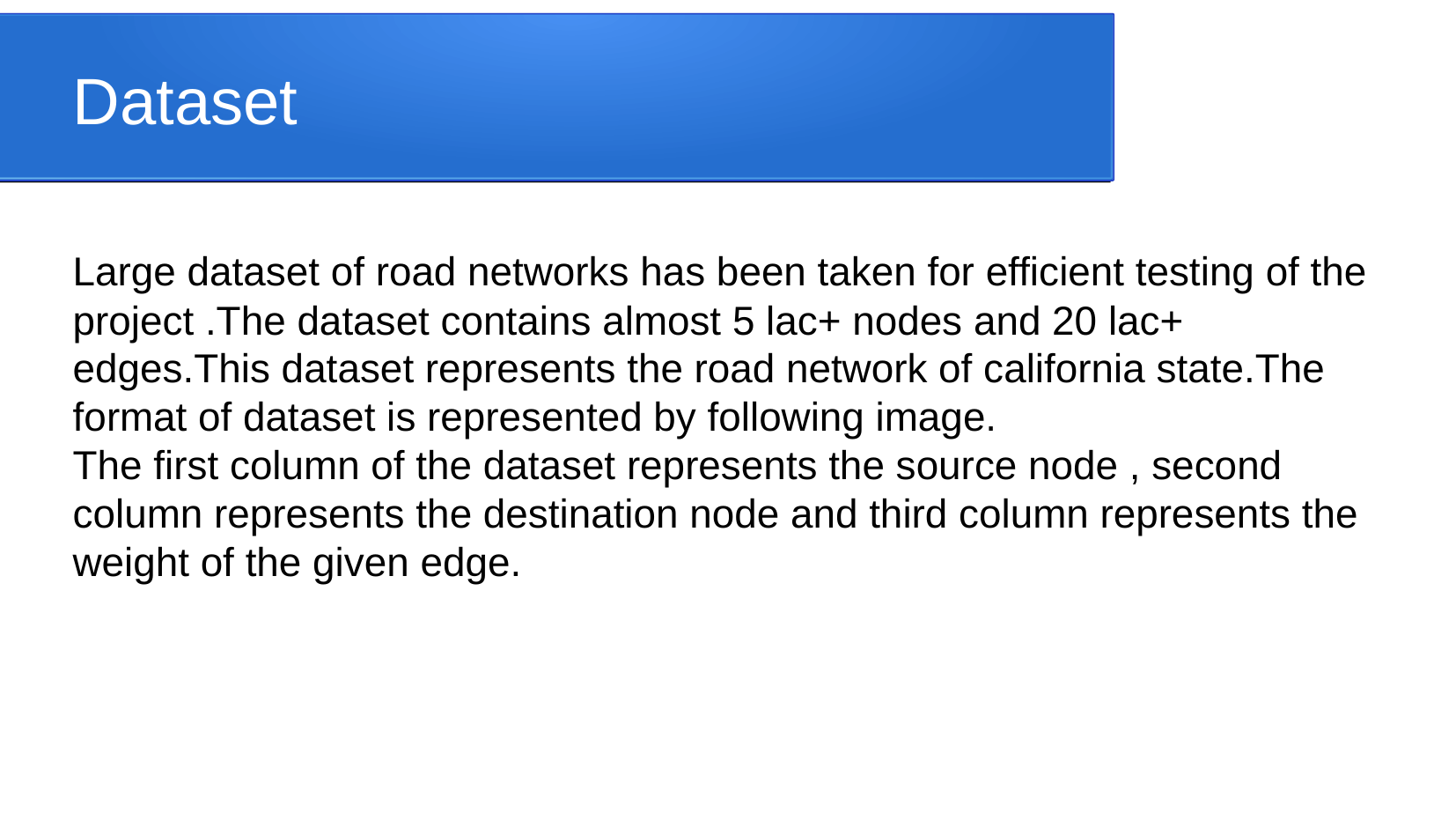

Dataset

Large dataset of road networks has been taken for efficient testing of the project .The dataset contains almost 5 lac+ nodes and 20 lac+ edges.This dataset represents the road network of california state.The format of dataset is represented by following image.
The first column of the dataset represents the source node , second column represents the destination node and third column represents the weight of the given edge.